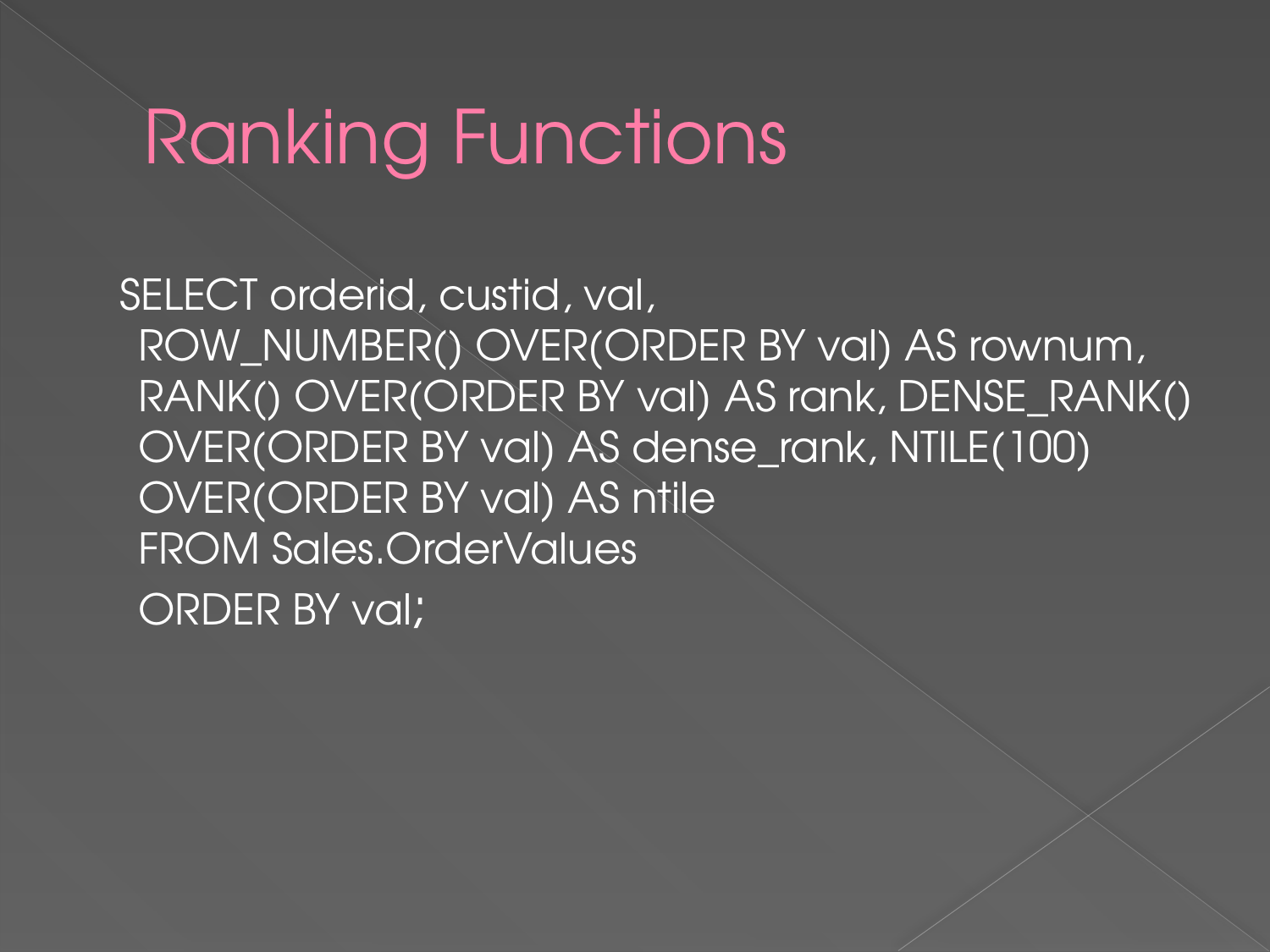

# Ranking Functions
   SELECT orderid, custid, val,
ROW_NUMBER() OVER(ORDER BY val) AS rownum,
RANK() OVER(ORDER BY val) AS rank, DENSE_RANK() OVER(ORDER BY val) AS dense_rank, NTILE(100) OVER(ORDER BY val) AS ntile
FROM Sales.OrderValues
ORDER BY val;